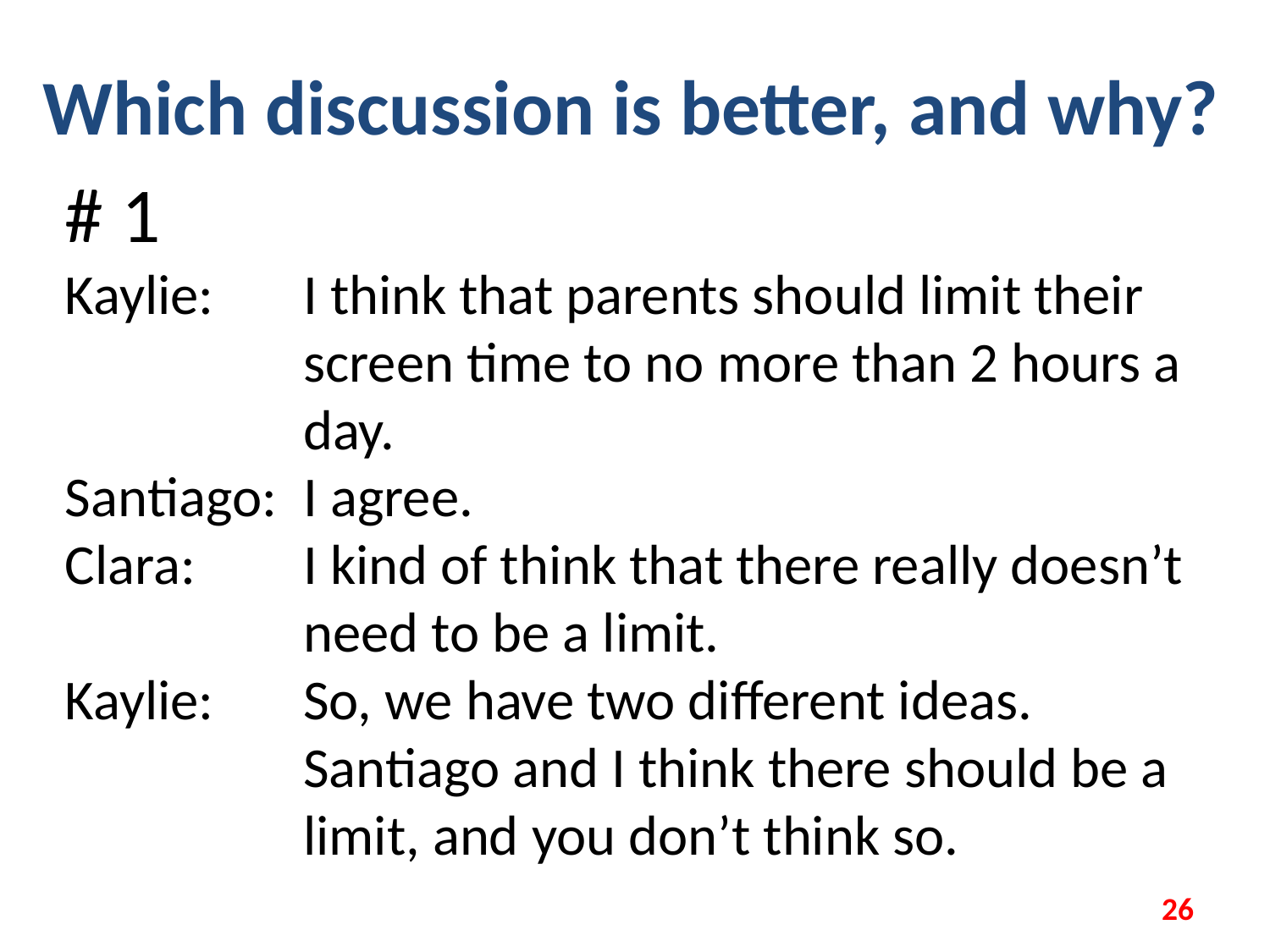

Which discussion is better, and why?
# 1
Kaylie: 	I think that parents should limit their screen time to no more than 2 hours a day.
Santiago: 	I agree.
Clara:	I kind of think that there really doesn’t need to be a limit.
Kaylie: 	So, we have two different ideas.  Santiago and I think there should be a limit, and you don’t think so.
26